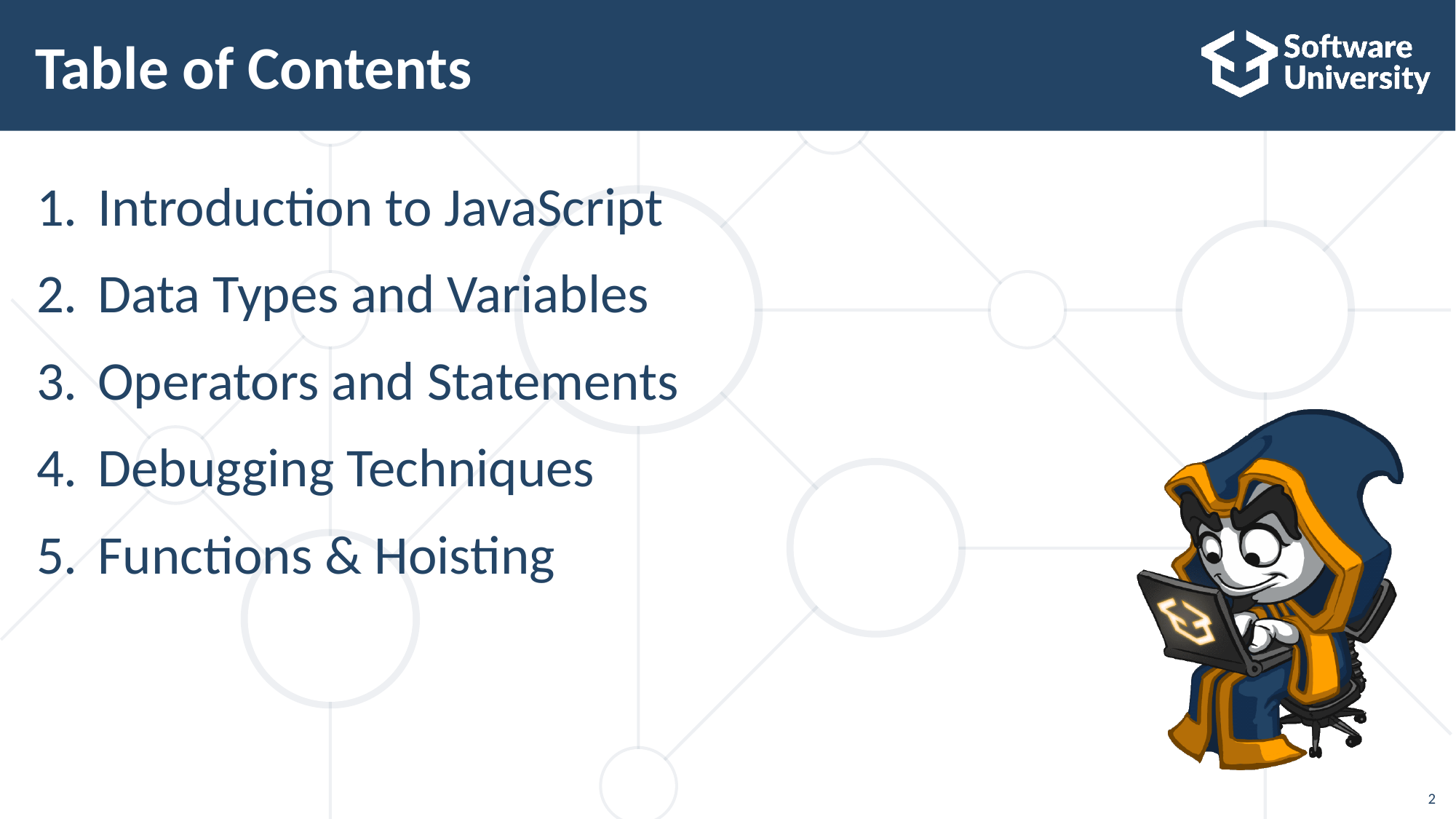

# Table of Contents
Introduction to JavaScript
Data Types and Variables
Operators and Statements
Debugging Techniques
Functions & Hoisting

2